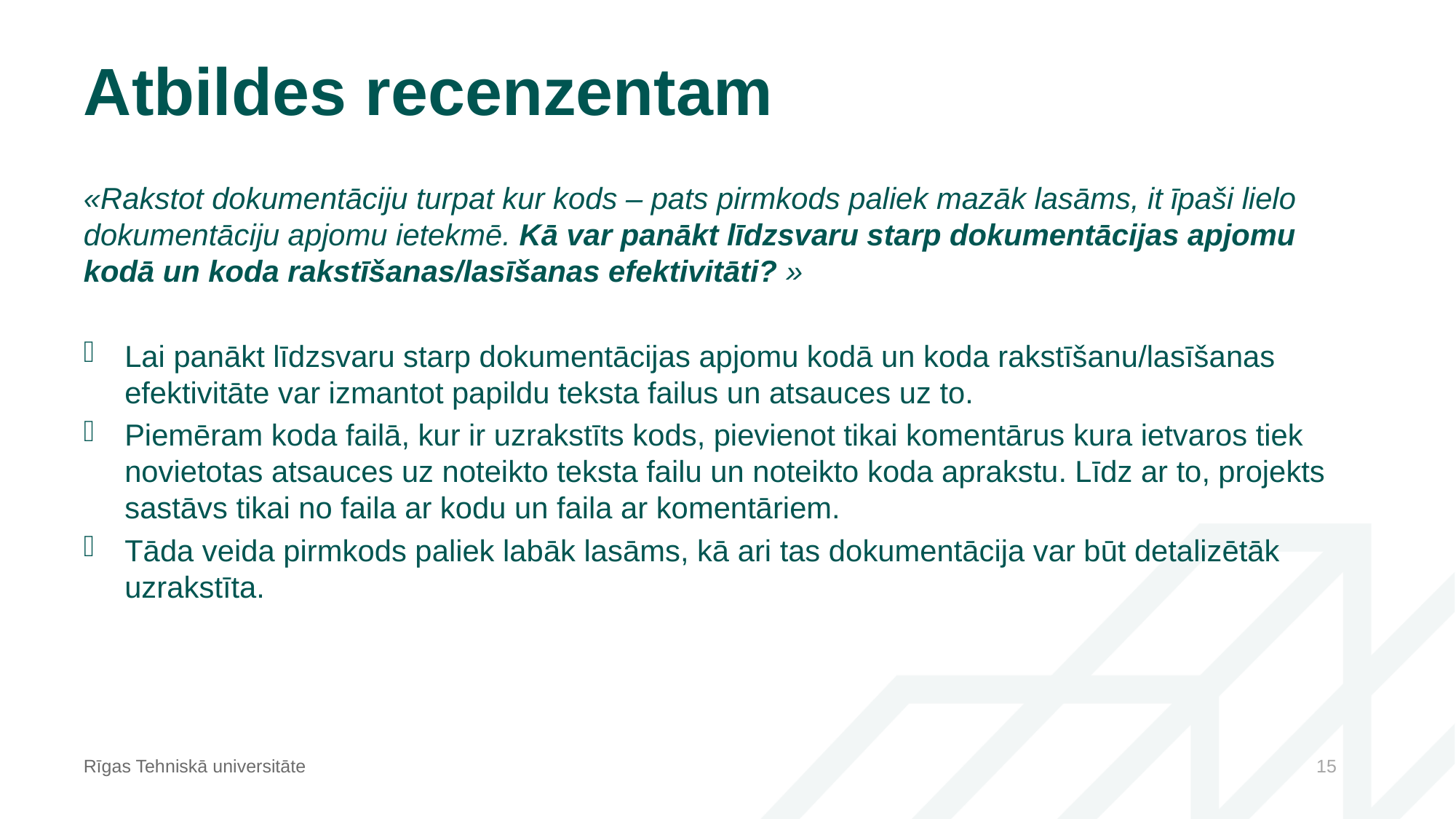

# Atbildes recenzentam
«Rakstot dokumentāciju turpat kur kods – pats pirmkods paliek mazāk lasāms, it īpaši lielo dokumentāciju apjomu ietekmē. Kā var panākt līdzsvaru starp dokumentācijas apjomu kodā un koda rakstīšanas/lasīšanas efektivitāti? »

Lai panākt līdzsvaru starp dokumentācijas apjomu kodā un koda rakstīšanu/lasīšanas efektivitāte var izmantot papildu teksta failus un atsauces uz to.
Piemēram koda failā, kur ir uzrakstīts kods, pievienot tikai komentārus kura ietvaros tiek novietotas atsauces uz noteikto teksta failu un noteikto koda aprakstu. Līdz ar to, projekts sastāvs tikai no faila ar kodu un faila ar komentāriem.
Tāda veida pirmkods paliek labāk lasāms, kā ari tas dokumentācija var būt detalizētāk uzrakstīta.

Rīgas Tehniskā universitāte